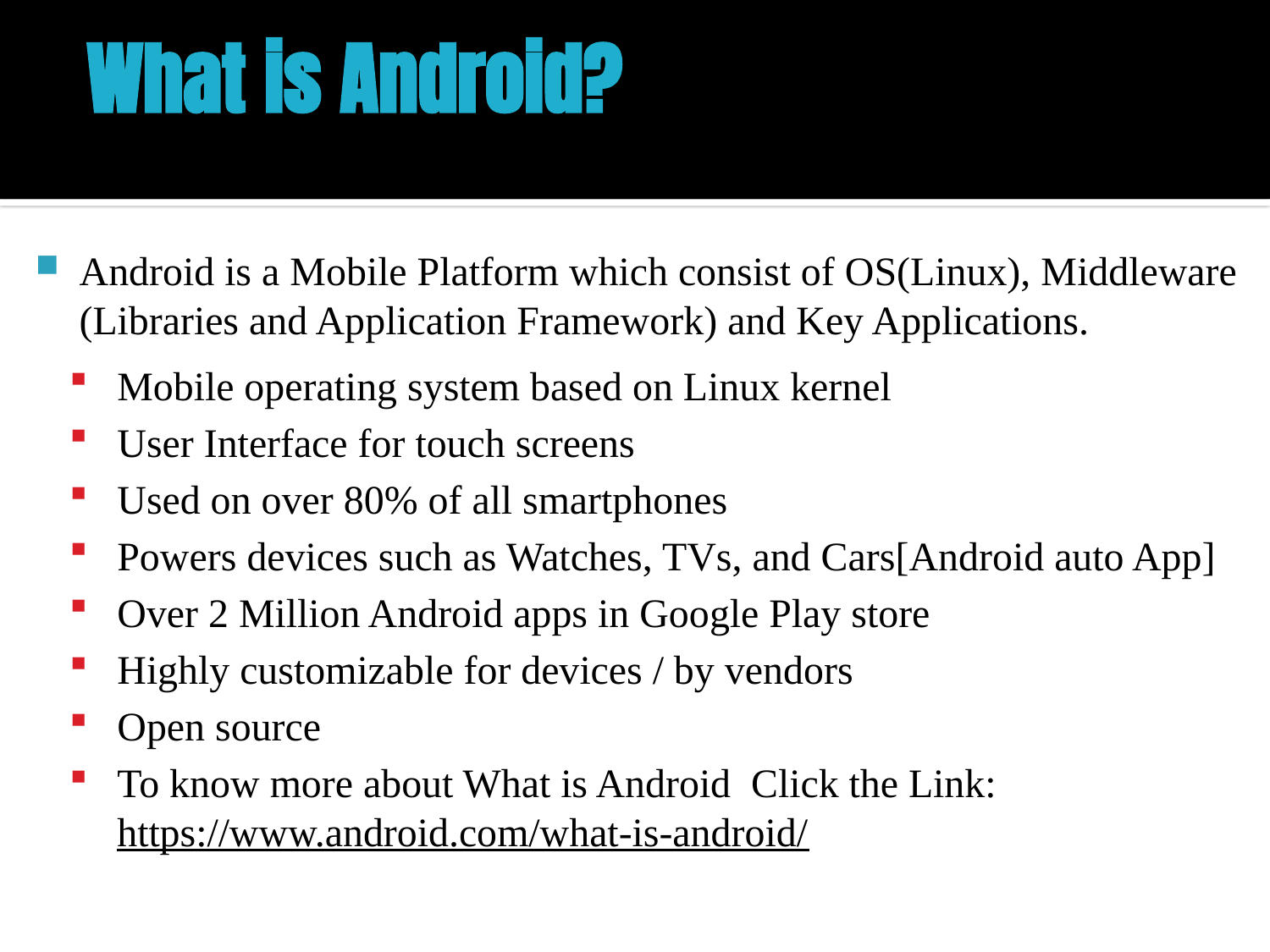

# What is Android?
Android is a Mobile Platform which consist of OS(Linux), Middleware (Libraries and Application Framework) and Key Applications.
Mobile operating system based on Linux kernel
User Interface for touch screens
Used on over 80% of all smartphones
Powers devices such as Watches, TVs, and Cars[Android auto App]
Over 2 Million Android apps in Google Play store
Highly customizable for devices / by vendors
Open source
To know more about What is Android  Click the Link: https://www.android.com/what-is-android/